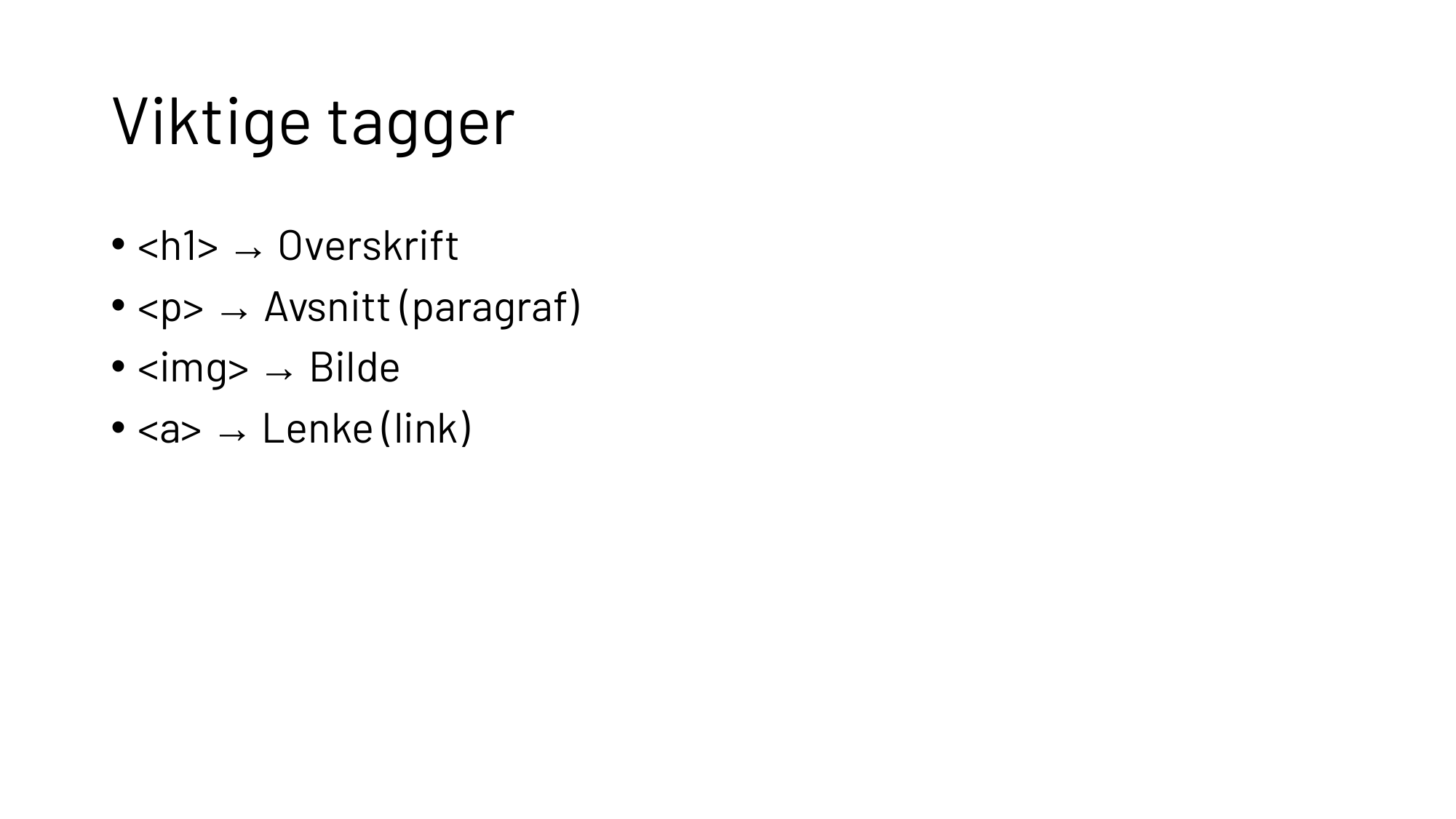

# Viktige tagger
<h1> → Overskrift
<p> → Avsnitt (paragraf)
<img> → Bilde
<a> → Lenke (link)